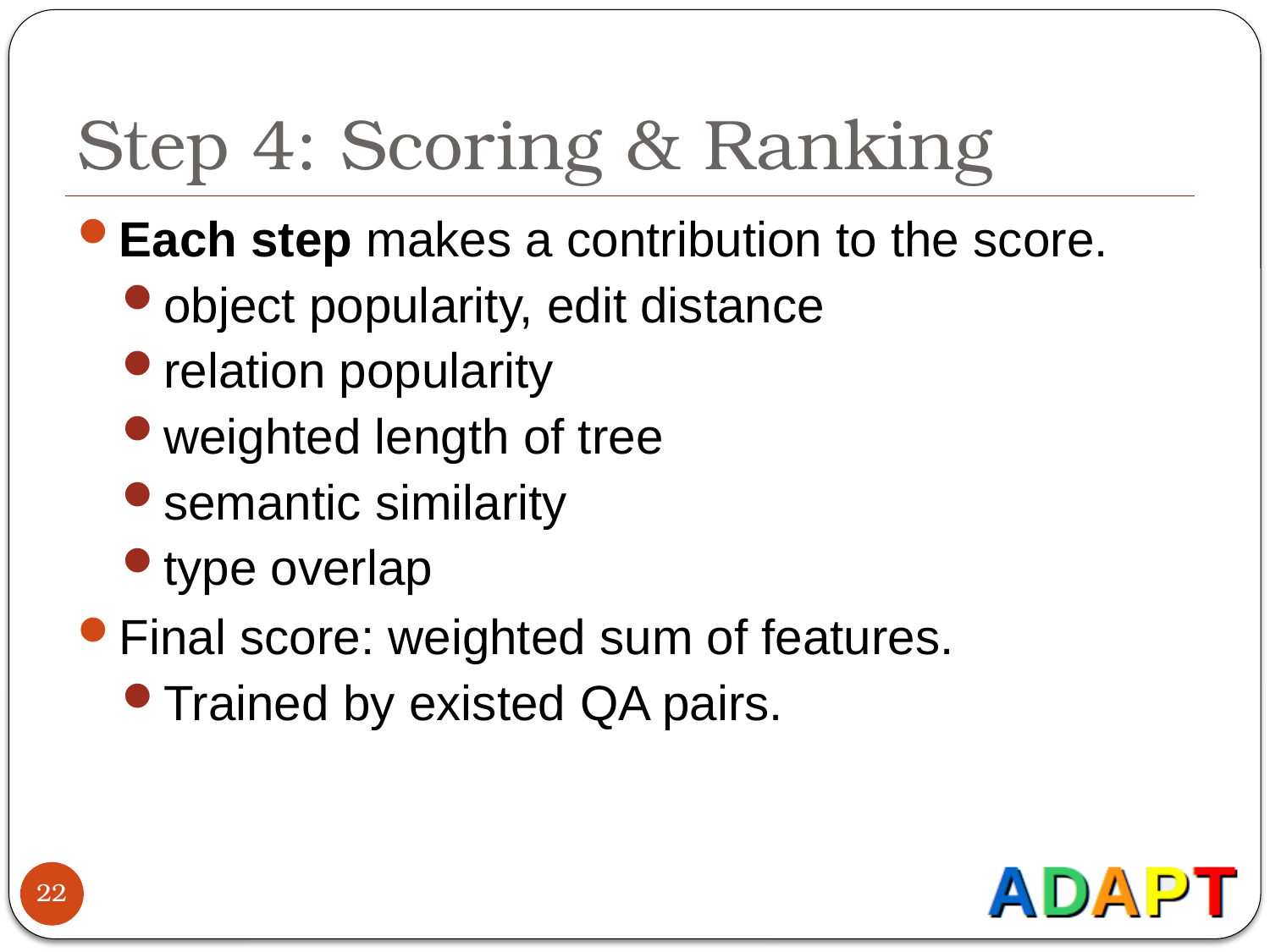

# Step 4: Scoring & Ranking
Each step makes a contribution to the score.
object popularity, edit distance
relation popularity
weighted length of tree
semantic similarity
type overlap
Final score: weighted sum of features.
Trained by existed QA pairs.
22